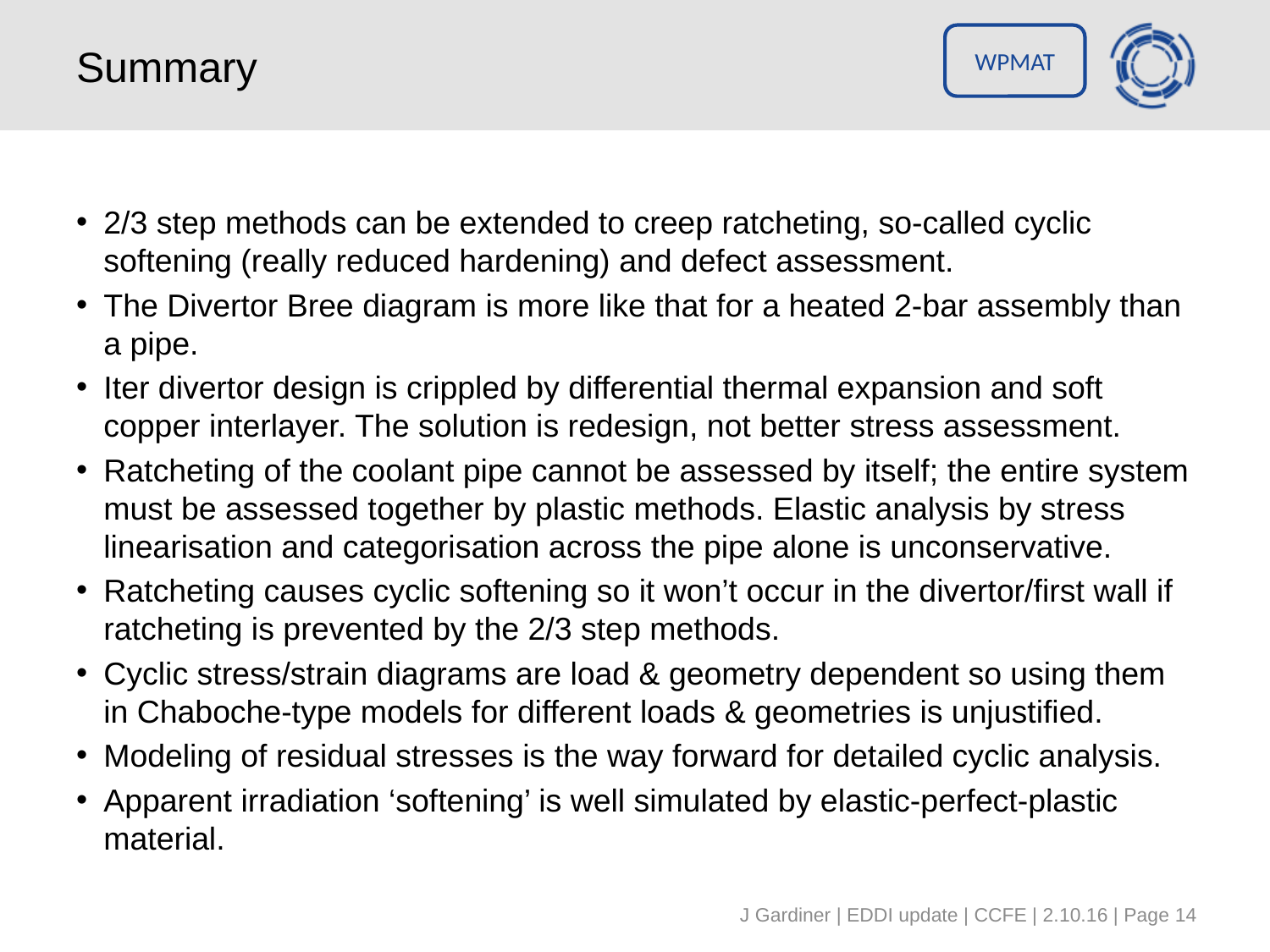

# Summary
2/3 step methods can be extended to creep ratcheting, so-called cyclic softening (really reduced hardening) and defect assessment.
The Divertor Bree diagram is more like that for a heated 2-bar assembly than a pipe.
Iter divertor design is crippled by differential thermal expansion and soft copper interlayer. The solution is redesign, not better stress assessment.
Ratcheting of the coolant pipe cannot be assessed by itself; the entire system must be assessed together by plastic methods. Elastic analysis by stress linearisation and categorisation across the pipe alone is unconservative.
Ratcheting causes cyclic softening so it won’t occur in the divertor/first wall if ratcheting is prevented by the 2/3 step methods.
Cyclic stress/strain diagrams are load & geometry dependent so using them in Chaboche-type models for different loads & geometries is unjustified.
Modeling of residual stresses is the way forward for detailed cyclic analysis.
Apparent irradiation ‘softening’ is well simulated by elastic-perfect-plastic material.
J Gardiner | EDDI update | CCFE | 2.10.16 | Page 14